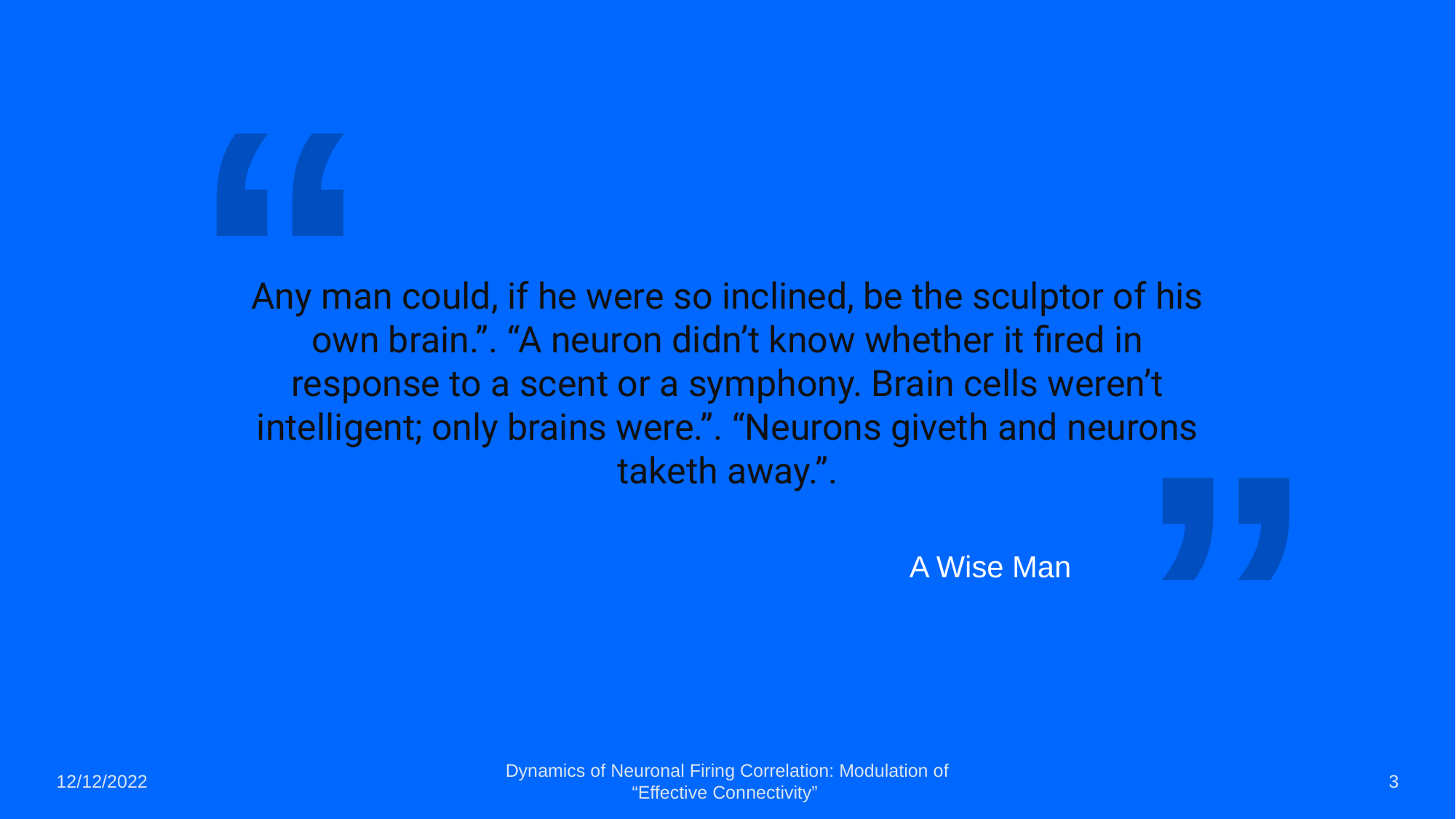

“
# Any man could, if he were so inclined, be the sculptor of his own brain.”. “A neuron didn’t know whether it fired in response to a scent or a symphony. Brain cells weren’t intelligent; only brains were.”. “Neurons giveth and neurons taketh away.”.
”
A Wise Man
12/12/2022
Dynamics of Neuronal Firing Correlation: Modulation of “Effective Connectivity”
3